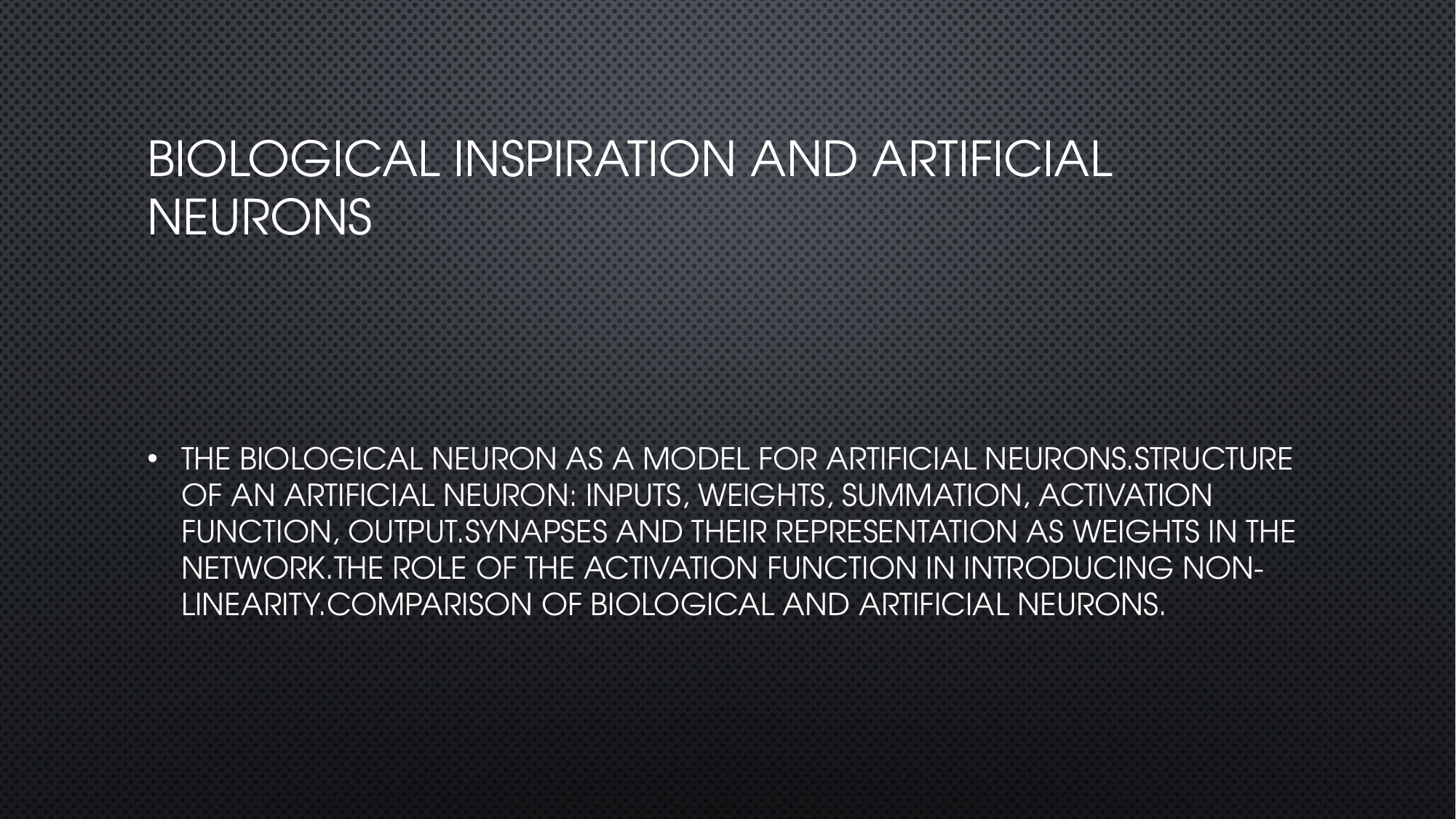

# Biological Inspiration and Artificial Neurons

The biological neuron as a model for artificial neurons.Structure of an artificial neuron: inputs, weights, summation, activation function, output.Synapses and their representation as weights in the network.The role of the activation function in introducing non-linearity.Comparison of biological and artificial neurons.